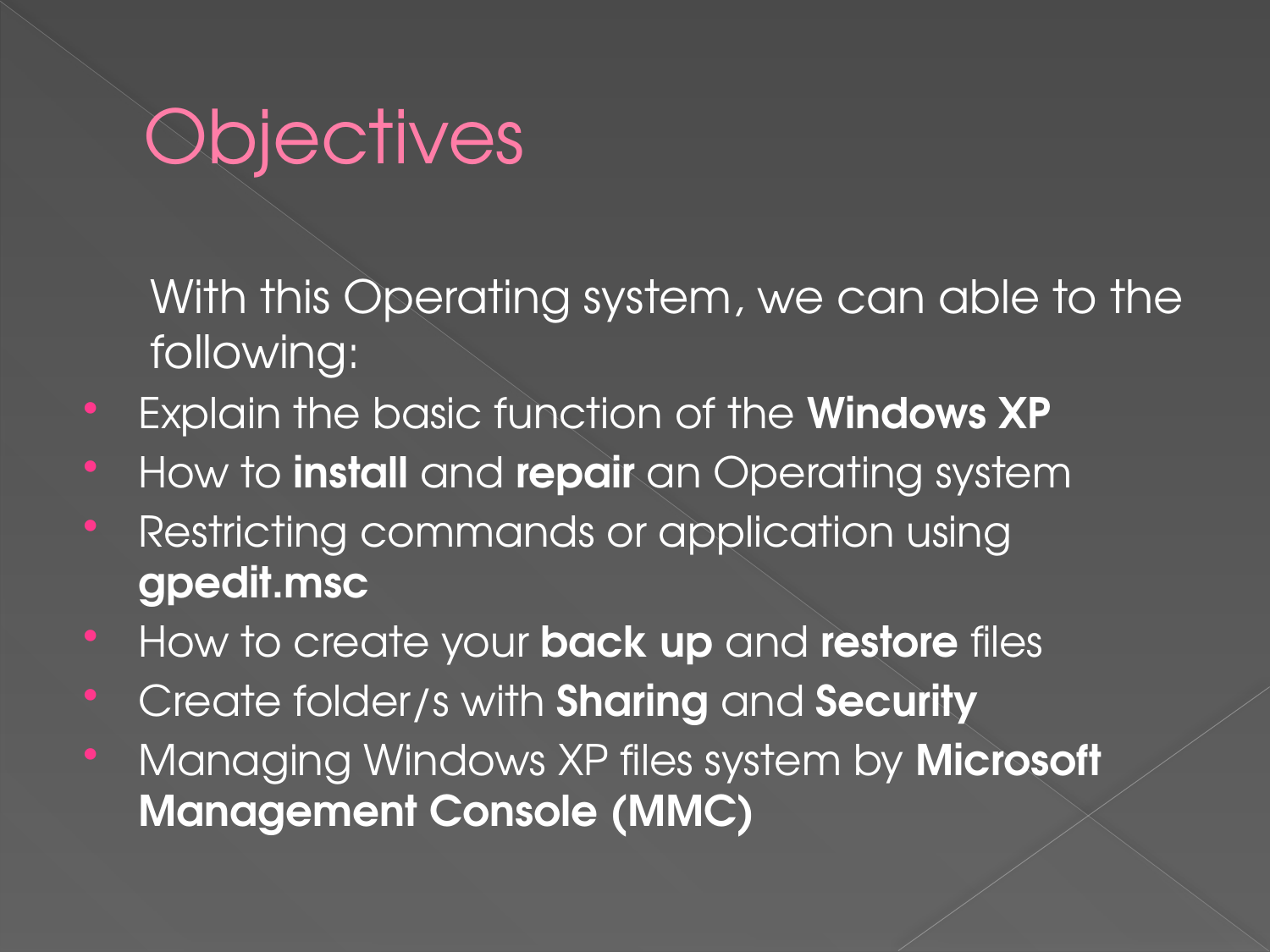

# Objectives
With this Operating system, we can able to the following:
Explain the basic function of the Windows XP
How to install and repair an Operating system
Restricting commands or application using gpedit.msc
How to create your back up and restore files
Create folder/s with Sharing and Security
Managing Windows XP files system by Microsoft Management Console (MMC)